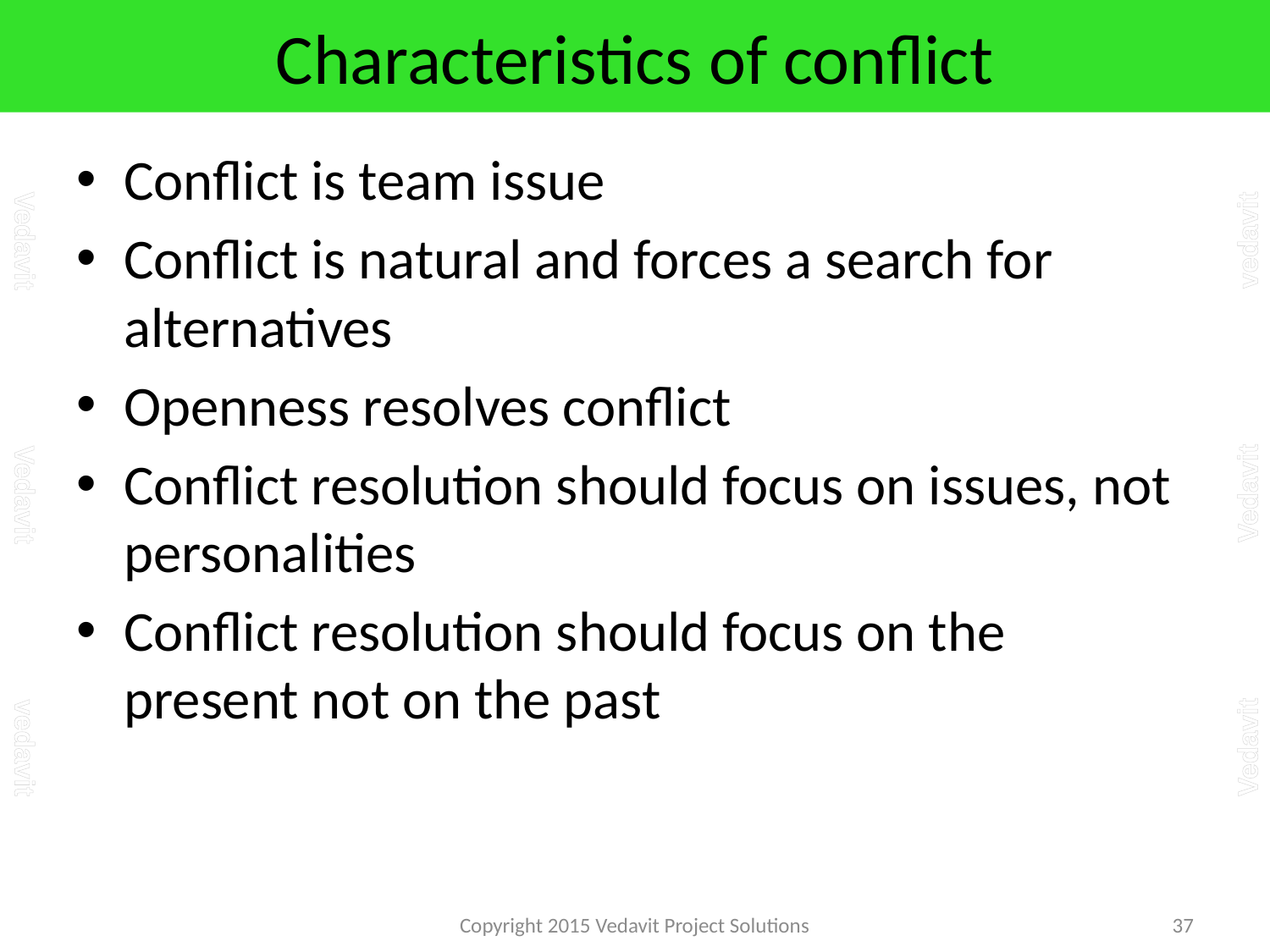

# Characteristics of conflict
Conflict is team issue
Conflict is natural and forces a search for alternatives
Openness resolves conflict
Conflict resolution should focus on issues, not personalities
Conflict resolution should focus on the present not on the past

Copyright 2015 Vedavit Project Solutions
37